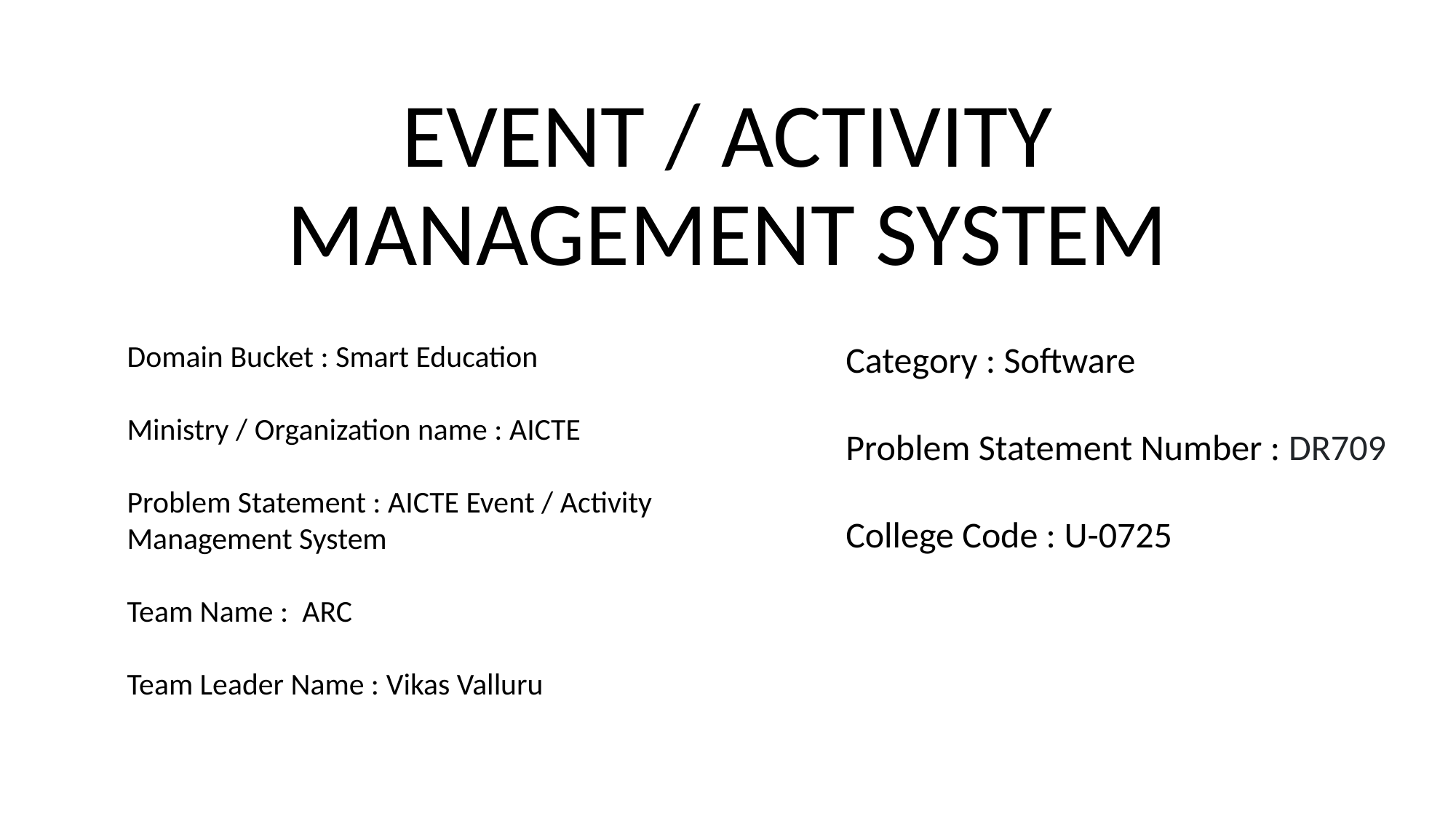

# EVENT / ACTIVITY MANAGEMENT SYSTEM
Domain Bucket : Smart Education

Ministry / Organization name : AICTE

Problem Statement : AICTE Event / Activity Management System

Team Name :  ARC

Team Leader Name : Vikas Valluru
Category : Software

Problem Statement Number : DR709

College Code : U-0725